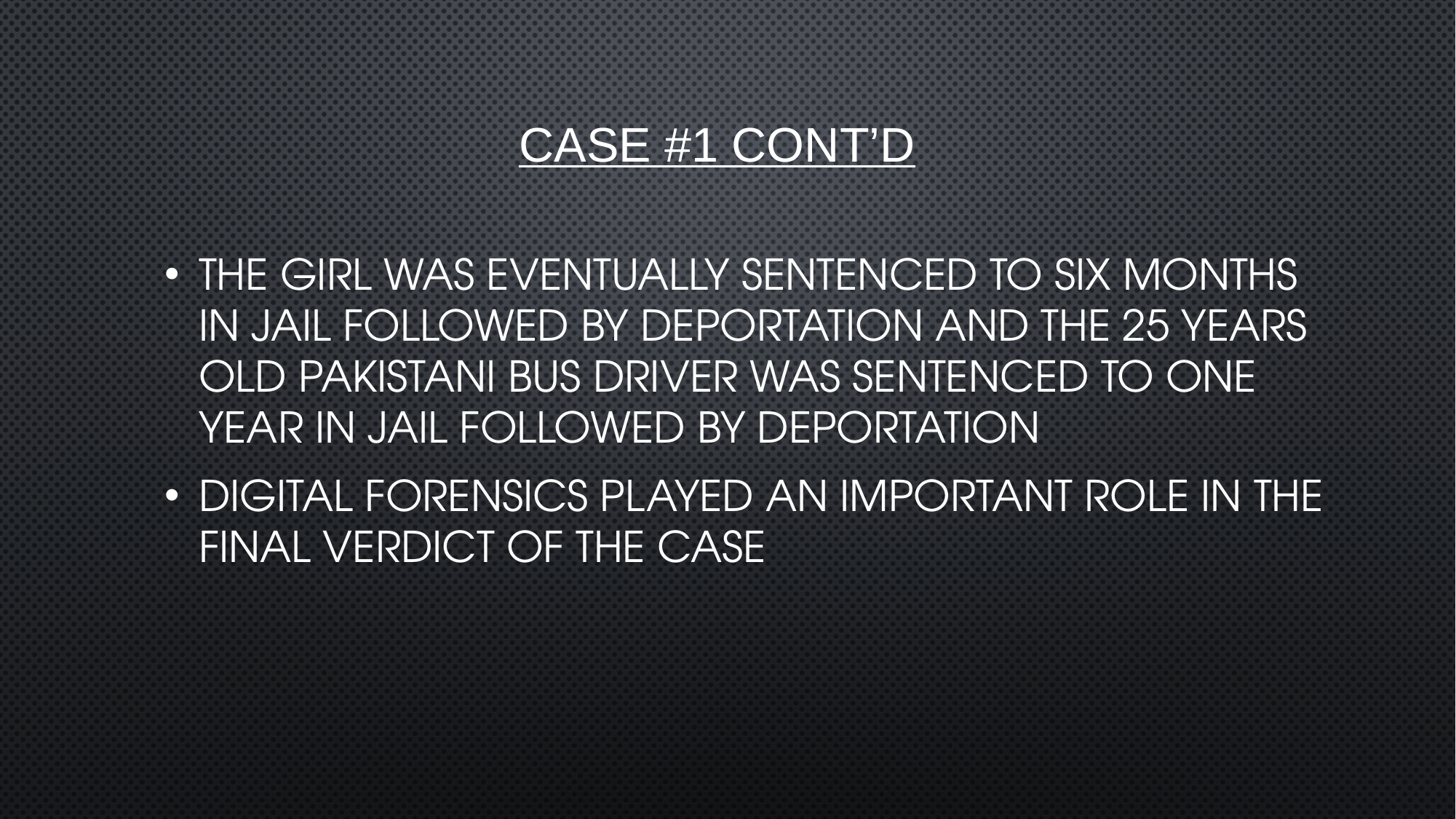

# Case #1 cont’d
The girl was eventually sentenced to six months in jail followed by deportation and the 25 years old Pakistani bus driver was sentenced to one year in jail followed by deportation
Digital forensics played an important role in the final verdict of the case